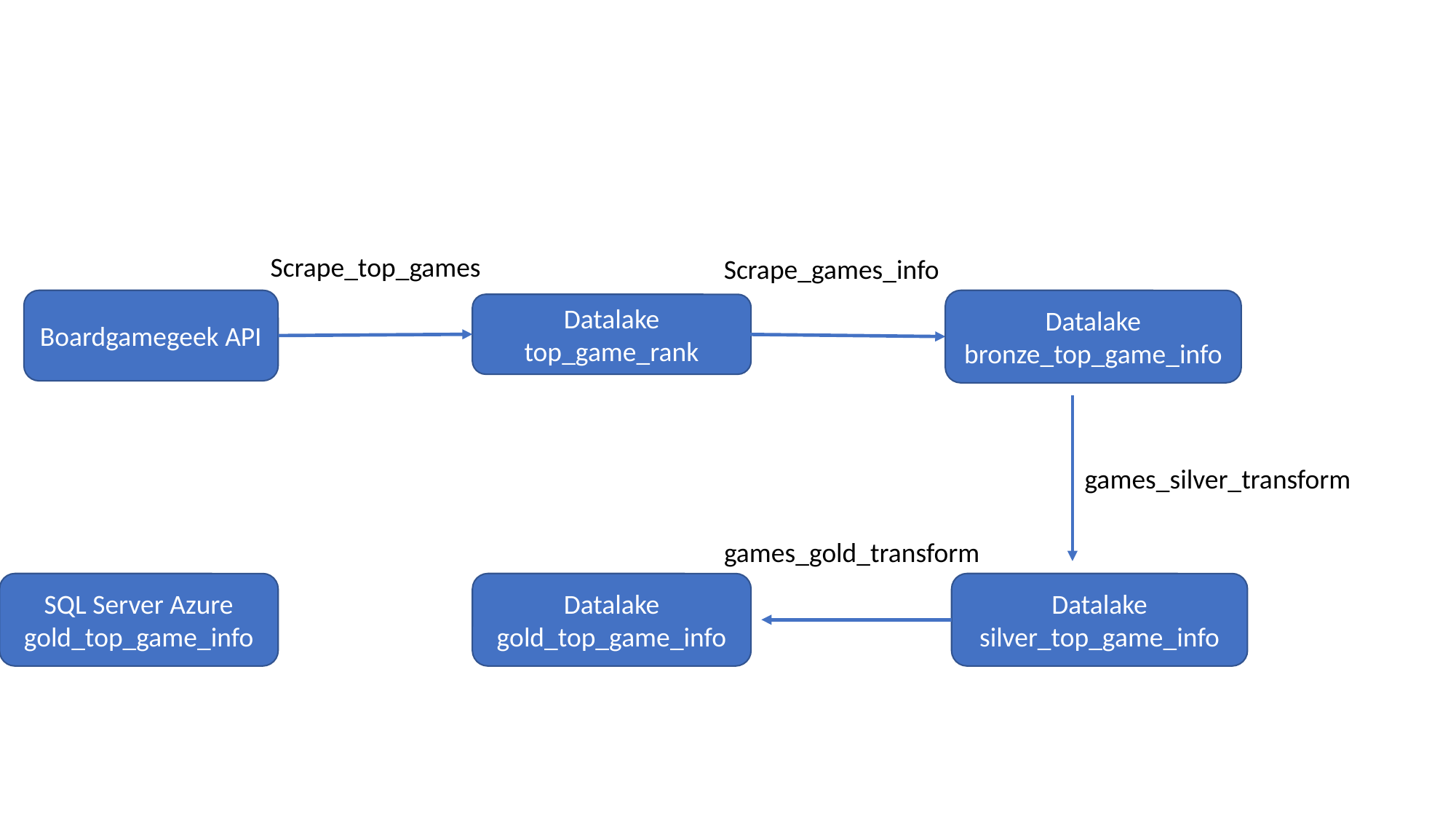

Scrape_top_games
Scrape_games_info
Boardgamegeek API
Datalake bronze_top_game_info
Datalake
top_game_rank
games_silver_transform
games_gold_transform
SQL Server Azure
gold_top_game_info
Datalake gold_top_game_info
Datalake silver_top_game_info